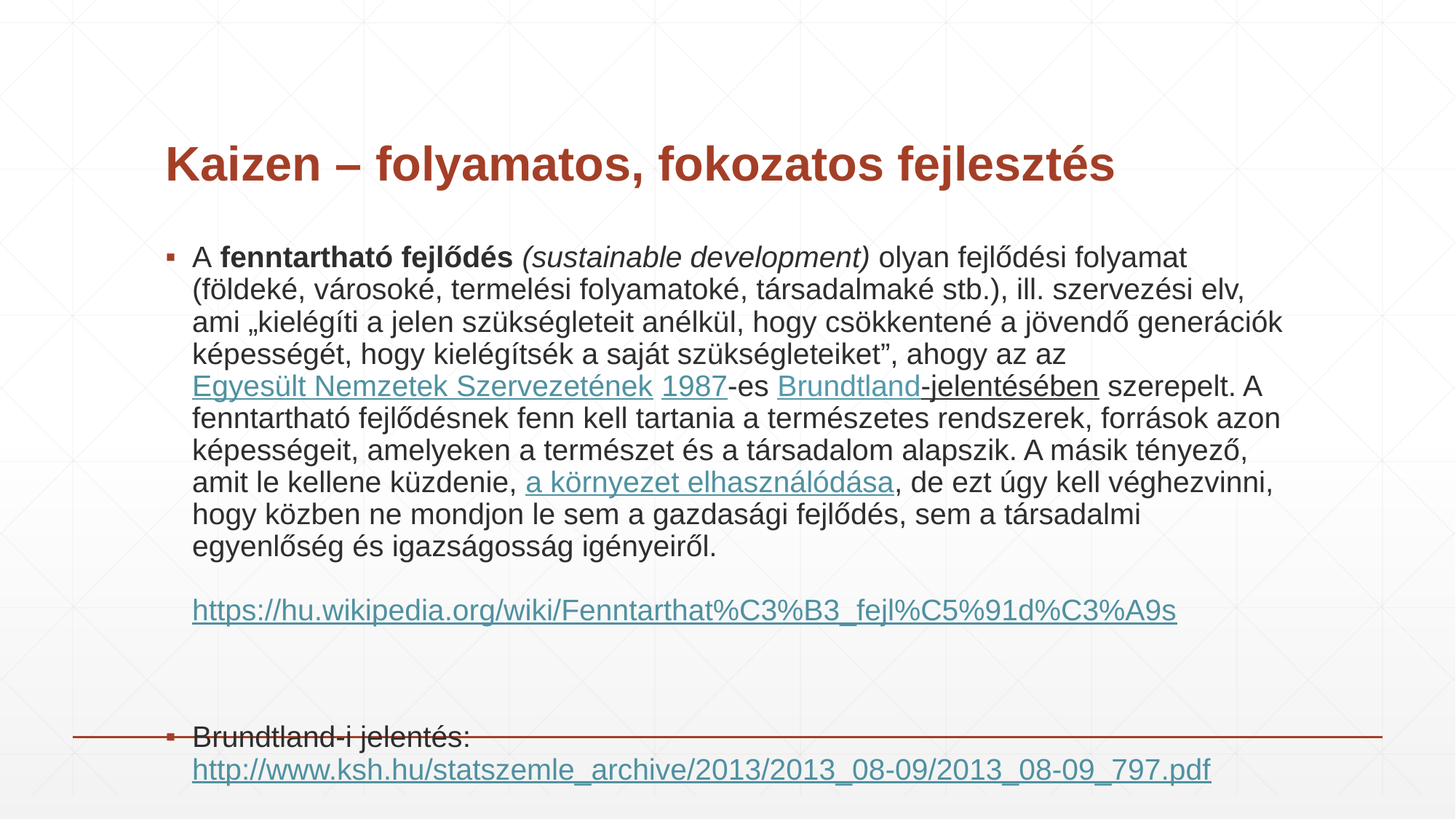

# Kaizen – folyamatos, fokozatos fejlesztés
A fenntartható fejlődés (sustainable development) olyan fejlődési folyamat (földeké, városoké, termelési folyamatoké, társadalmaké stb.), ill. szervezési elv, ami „kielégíti a jelen szükségleteit anélkül, hogy csökkentené a jövendő generációk képességét, hogy kielégítsék a saját szükségleteiket”, ahogy az az Egyesült Nemzetek Szervezetének 1987-es Brundtland-jelentésében szerepelt. A fenntartható fejlődésnek fenn kell tartania a természetes rendszerek, források azon képességeit, amelyeken a természet és a társadalom alapszik. A másik tényező, amit le kellene küzdenie, a környezet elhasználódása, de ezt úgy kell véghezvinni, hogy közben ne mondjon le sem a gazdasági fejlődés, sem a társadalmi egyenlőség és igazságosság igényeiről.
https://hu.wikipedia.org/wiki/Fenntarthat%C3%B3_fejl%C5%91d%C3%A9s
Brundtland-i jelentés:
http://www.ksh.hu/statszemle_archive/2013/2013_08-09/2013_08-09_797.pdf